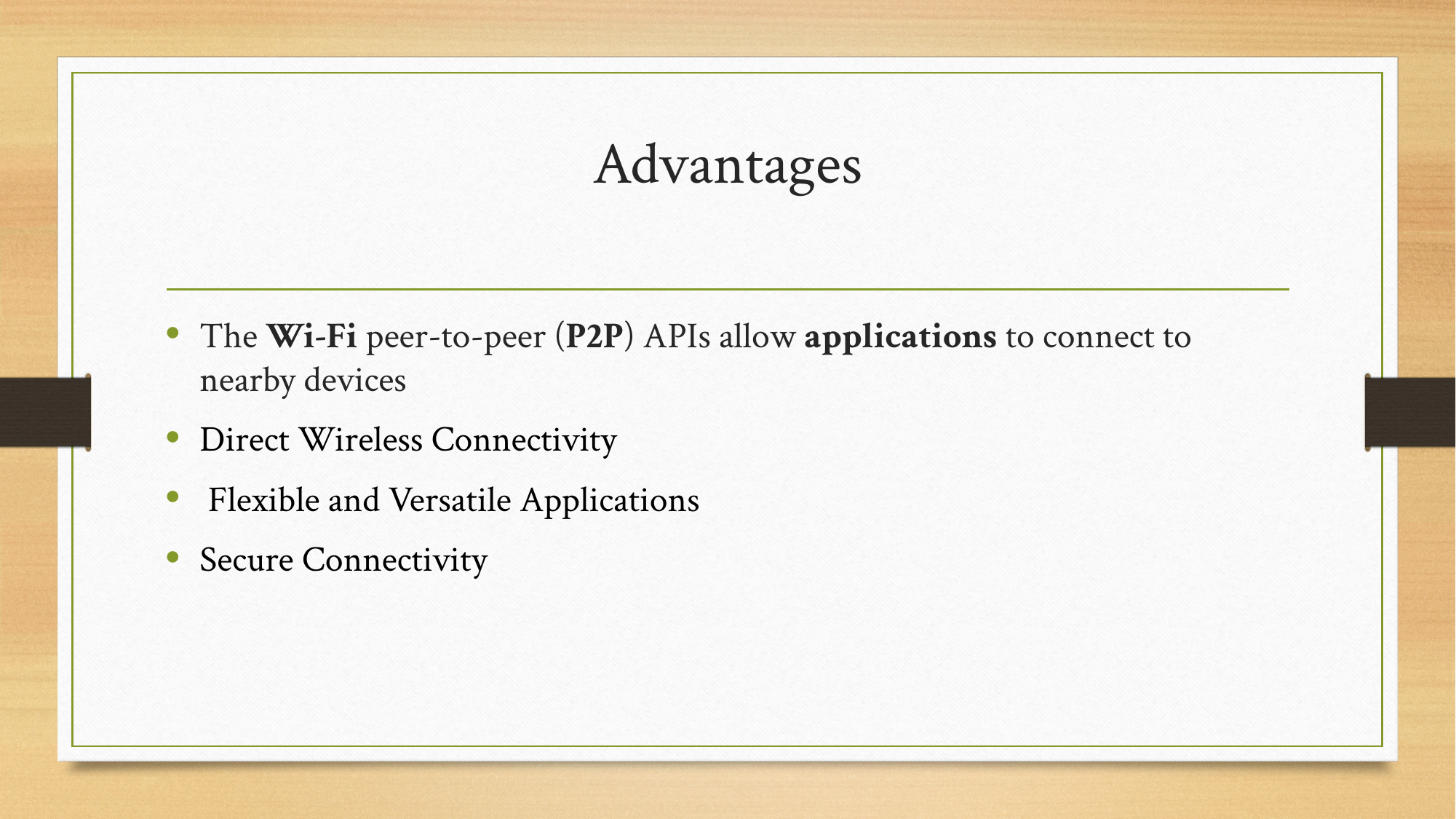

# Advantages
The Wi-Fi peer-to-peer (P2P) APIs allow applications to connect to nearby devices
Direct Wireless Connectivity
 Flexible and Versatile Applications
Secure Connectivity